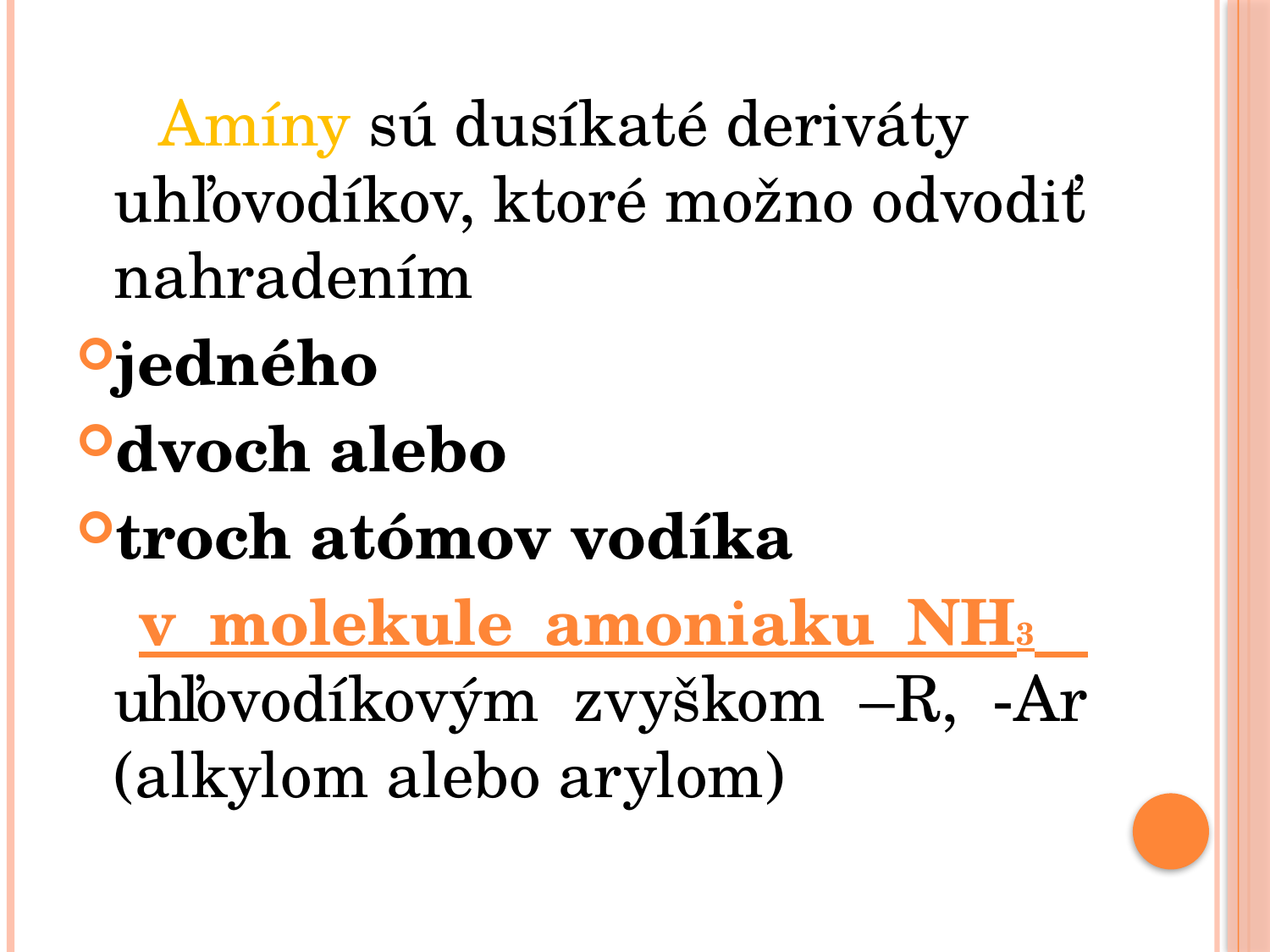

Amíny sú dusíkaté deriváty uhľovodíkov, ktoré možno odvodiť nahradením
jedného
dvoch alebo
troch atómov vodíka
  v molekule amoniaku NH3   uhľovodíkovým zvyškom –R, -Ar (alkylom alebo arylom)